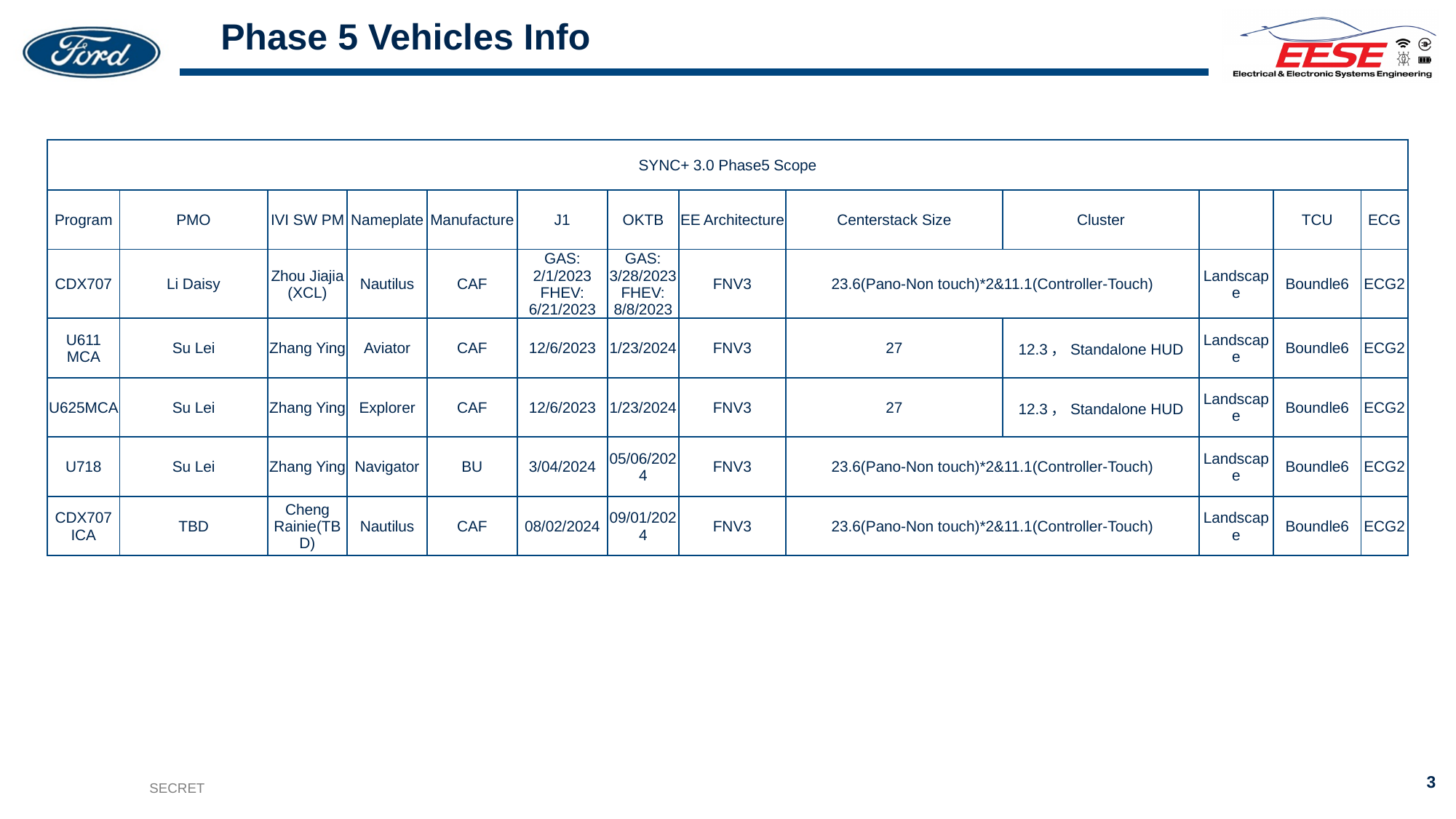

# Phase 5 Vehicles Info
| SYNC+ 3.0 Phase5 Scope |  |  |  |  |  |  |  |  |  |  |  |  |
| --- | --- | --- | --- | --- | --- | --- | --- | --- | --- | --- | --- | --- |
| Program | PMO | IVI SW PM | Nameplate | Manufacture | J1 | OKTB | EE Architecture | Centerstack Size | Cluster |  | TCU | ECG |
| CDX707 | Li Daisy | Zhou Jiajia (XCL) | Nautilus | CAF | GAS: 2/1/2023 FHEV: 6/21/2023 | GAS: 3/28/2023 FHEV: 8/8/2023 | FNV3 | 23.6(Pano-Non touch)\*2&11.1(Controller-Touch) |  | Landscape | Boundle6 | ECG2 |
| U611 MCA | Su Lei | Zhang Ying | Aviator | CAF | 12/6/2023 | 1/23/2024 | FNV3 | 27 | 12.3，Standalone HUD | Landscape | Boundle6 | ECG2 |
| U625MCA | Su Lei | Zhang Ying | Explorer | CAF | 12/6/2023 | 1/23/2024 | FNV3 | 27 | 12.3，Standalone HUD | Landscape | Boundle6 | ECG2 |
| U718 | Su Lei | Zhang Ying | Navigator | BU | 3/04/2024 | 05/06/2024 | FNV3 | 23.6(Pano-Non touch)\*2&11.1(Controller-Touch) |  | Landscape | Boundle6 | ECG2 |
| CDX707 ICA | TBD | Cheng Rainie(TBD) | Nautilus | CAF | 08/02/2024 | 09/01/2024 | FNV3 | 23.6(Pano-Non touch)\*2&11.1(Controller-Touch) |  | Landscape | Boundle6 | ECG2 |